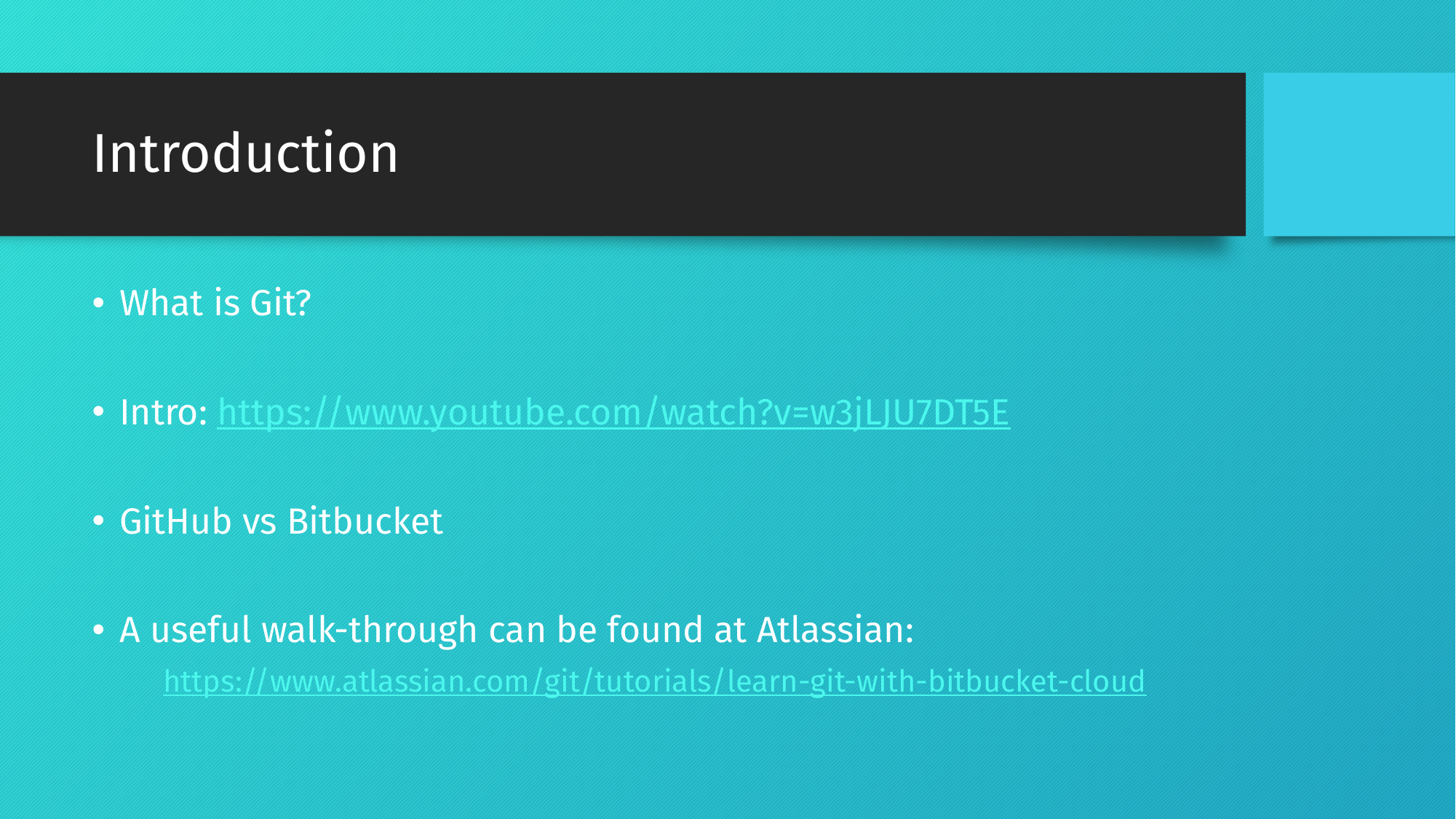

# Introduction
What is Git?

Intro: https://www.youtube.com/watch?v=w3jLJU7DT5E

GitHub vs Bitbucket

A useful walk-through can be found at Atlassian:
https://www.atlassian.com/git/tutorials/learn-git-with-bitbucket-cloud